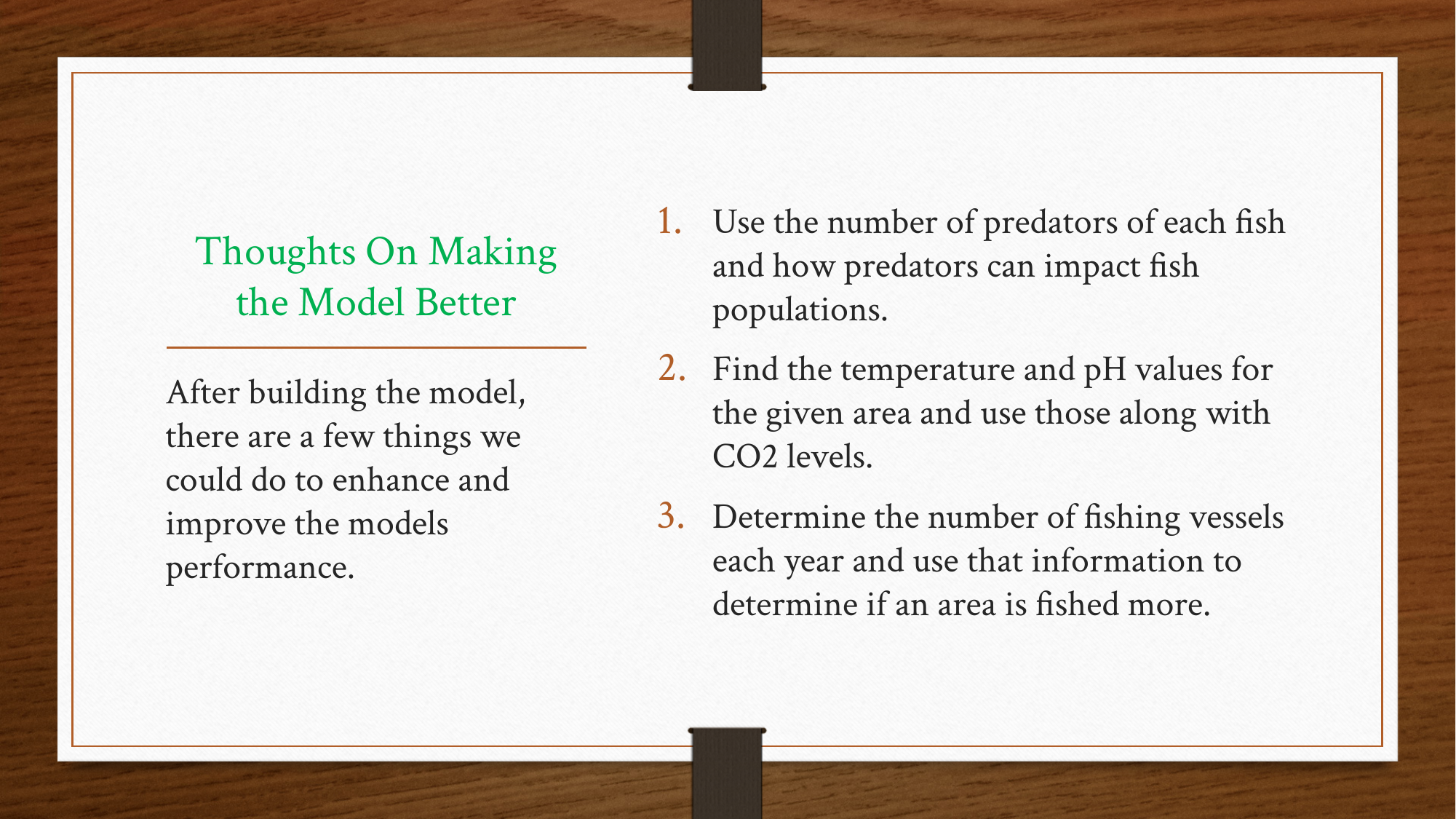

Use the number of predators of each fish and how predators can impact fish populations.
Find the temperature and pH values for the given area and use those along with CO2 levels.
Determine the number of fishing vessels each year and use that information to determine if an area is fished more.
# Thoughts On Making the Model Better
After building the model, there are a few things we could do to enhance and improve the models performance.